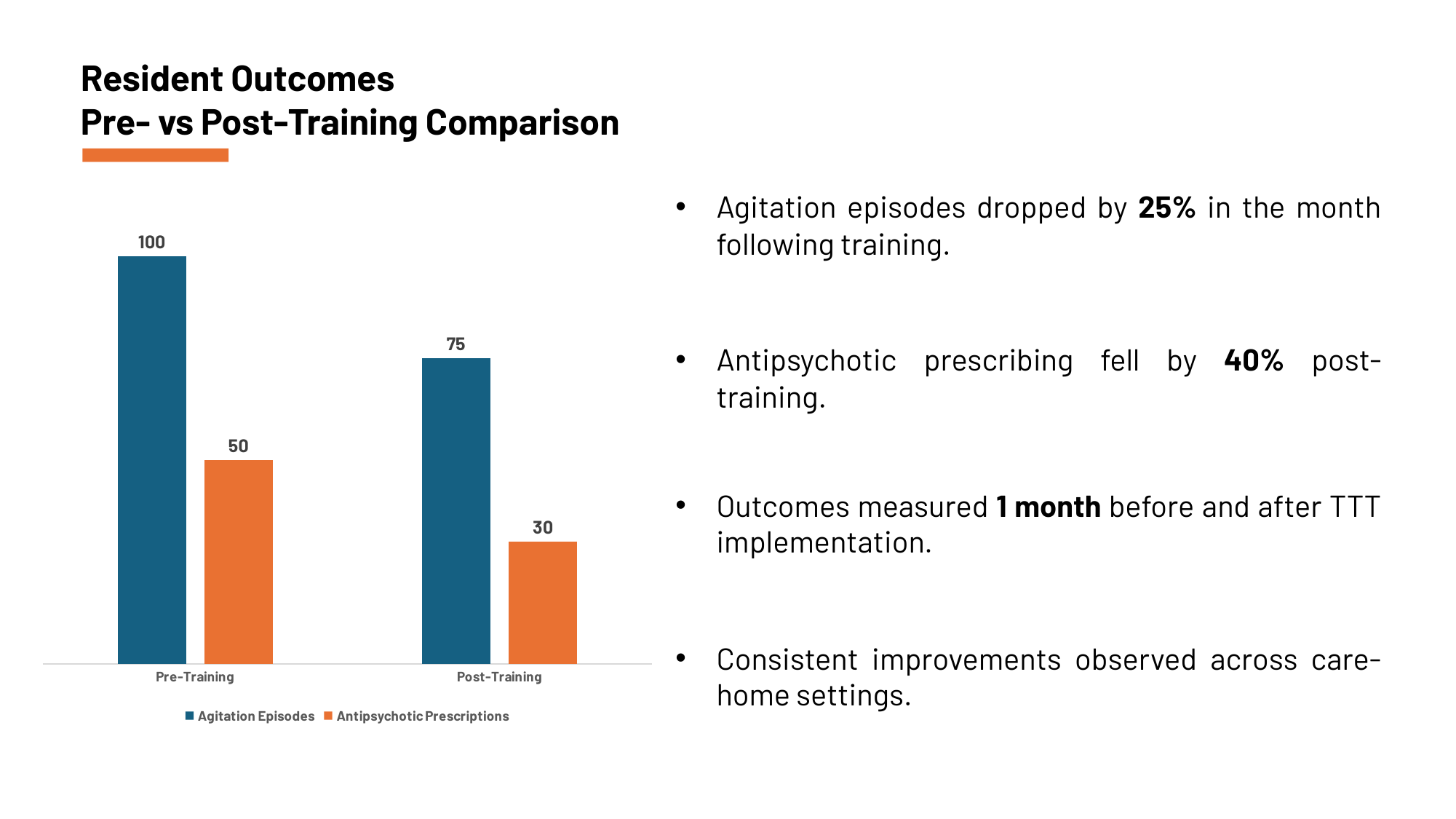

Resident Outcomes
Pre- vs Post-Training Comparison

### Chart

| Category | Agitation Episodes | Antipsychotic Prescriptions |
|---|---|---|
| Pre-Training | 100.0 | 50.0 |
| Post-Training | 75.0 | 30.0 |
Agitation episodes dropped by 25% in the month following training.

Antipsychotic prescribing fell by 40% post-training.

Outcomes measured 1 month before and after TTT implementation.

Consistent improvements observed across care-home settings.